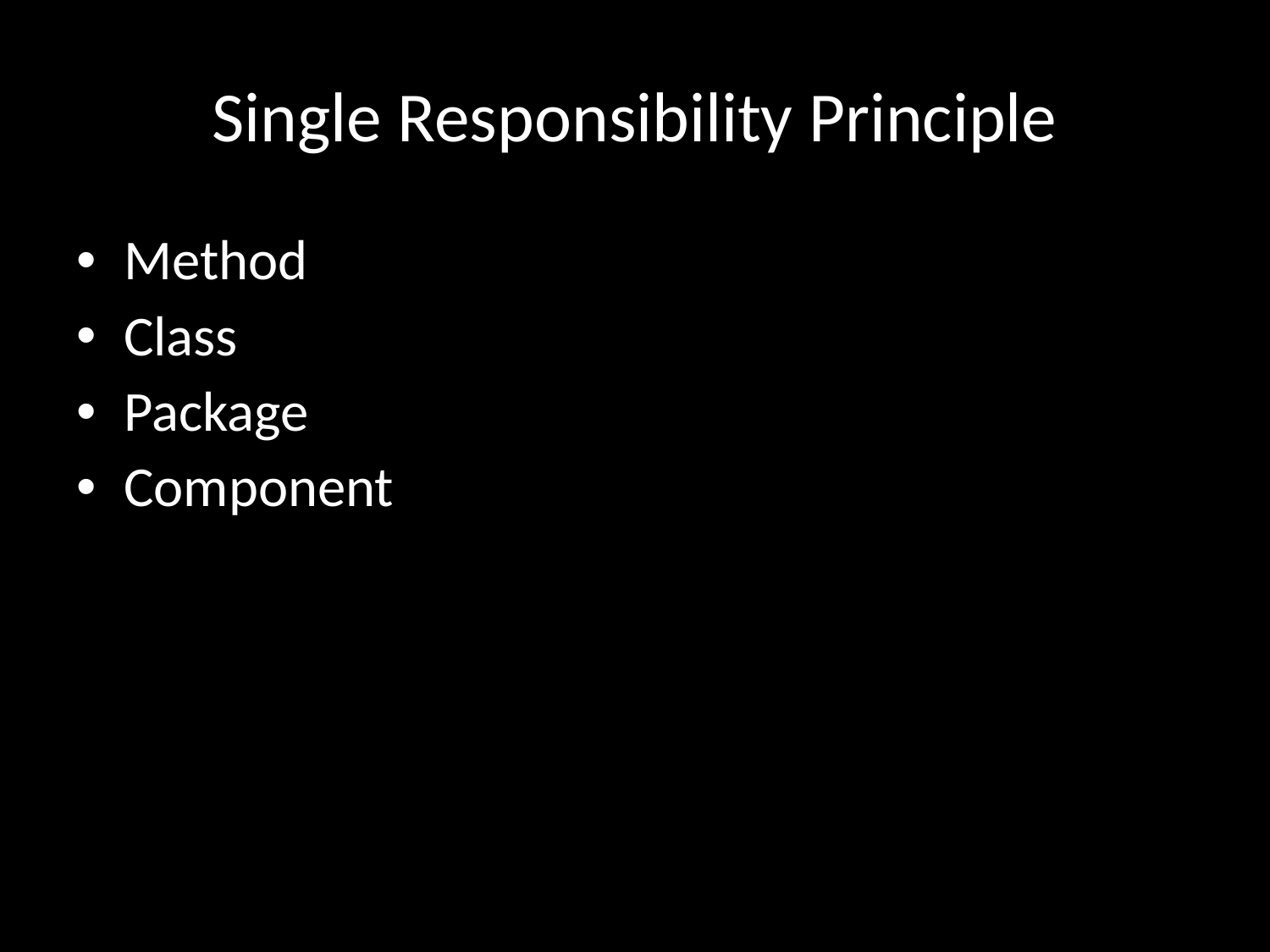

# Single Responsibility Principle
Method
Class
Package
Component